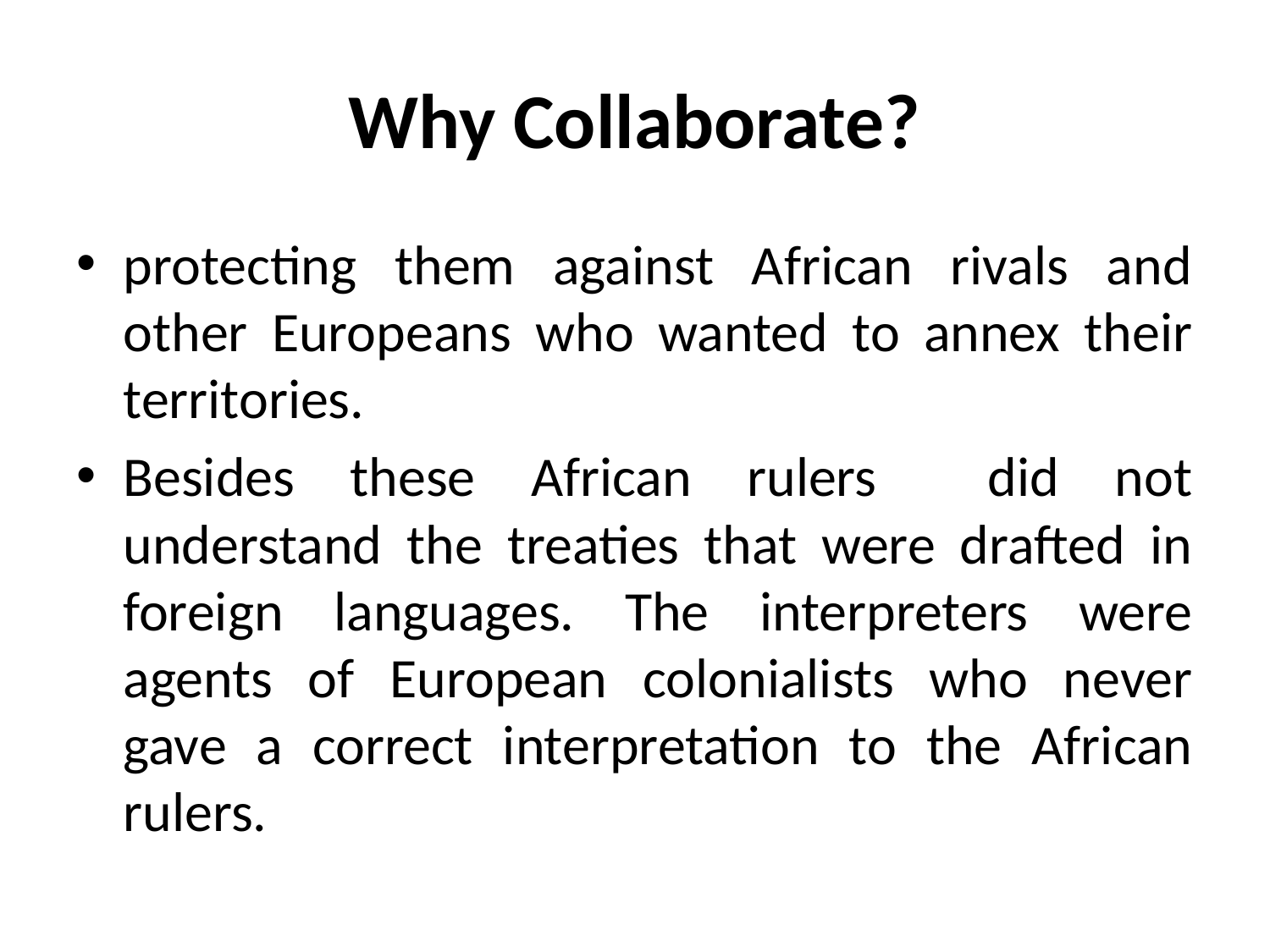

# Why Collaborate?
protecting them against African rivals and other Europeans who wanted to annex their territories.
Besides these African rulers  did not understand the treaties that were drafted in foreign languages. The interpreters were agents of European colonialists who never gave a correct interpretation to the African rulers.